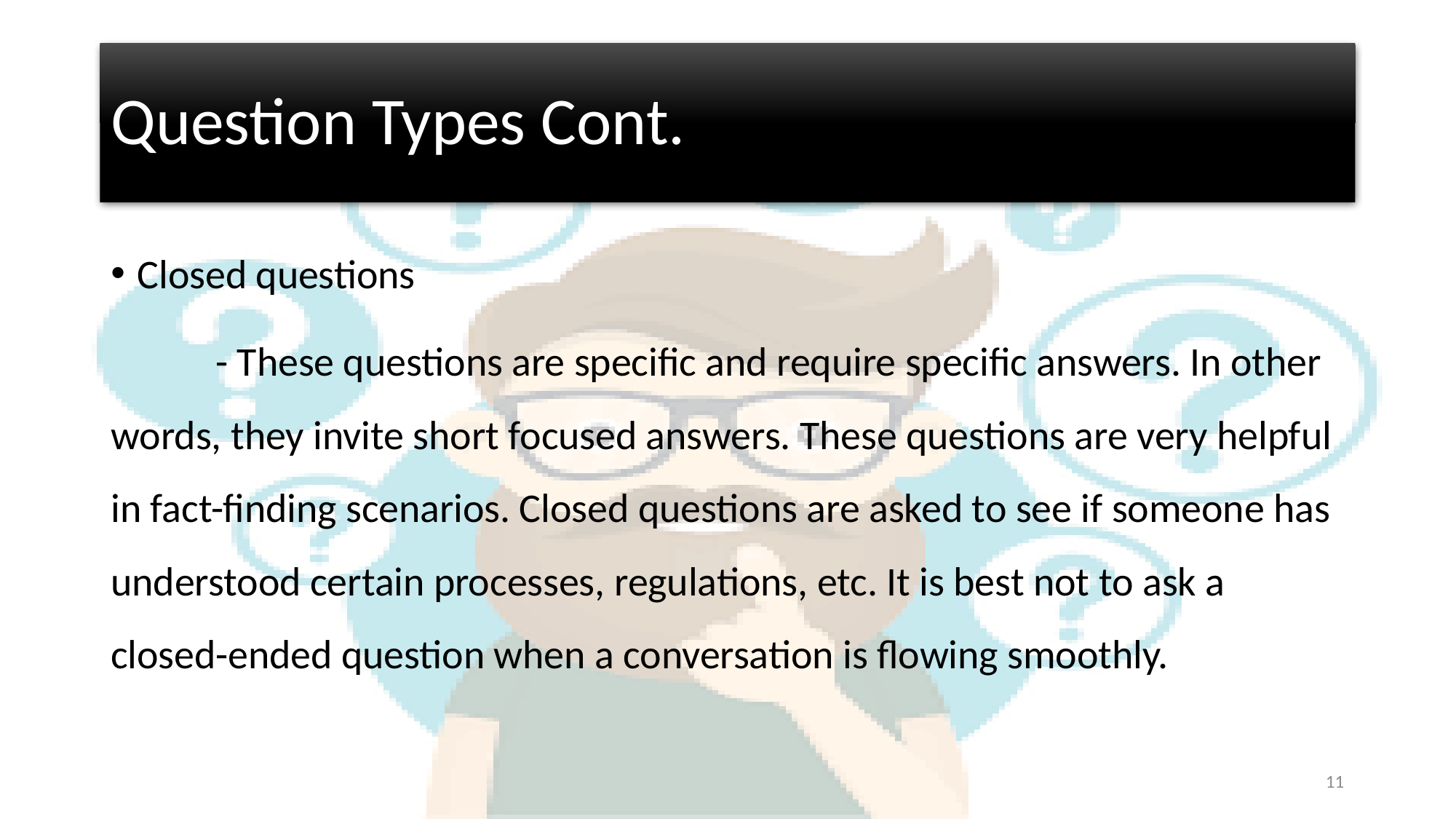

# Question Types Cont.
Closed questions
	- These questions are specific and require specific answers. In other words, they invite short focused answers. These questions are very helpful in fact-finding scenarios. Closed questions are asked to see if someone has understood certain processes, regulations, etc. It is best not to ask a closed-ended question when a conversation is flowing smoothly.
11